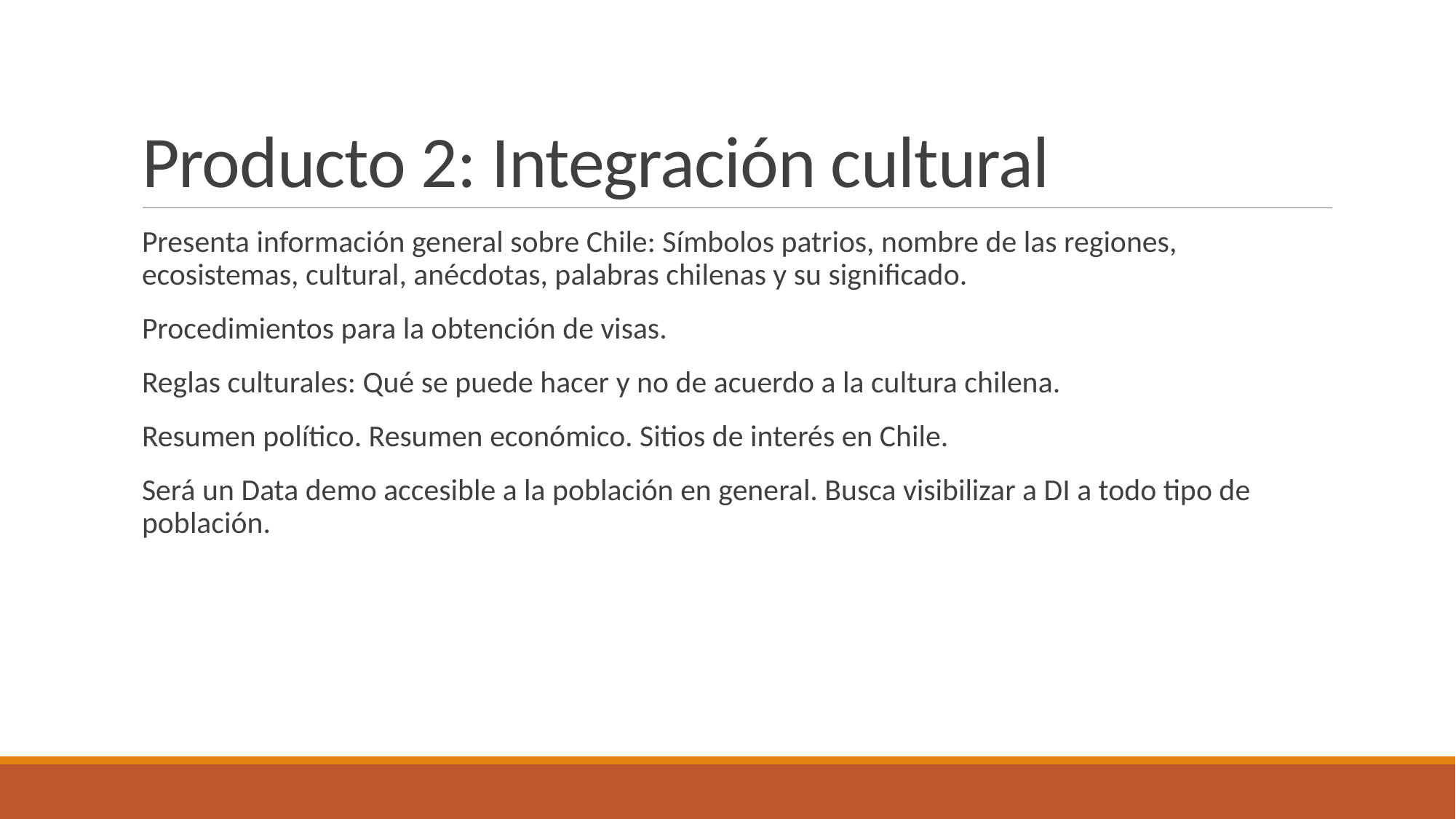

# Producto 2: Integración cultural
Presenta información general sobre Chile: Símbolos patrios, nombre de las regiones, ecosistemas, cultural, anécdotas, palabras chilenas y su significado.
Procedimientos para la obtención de visas.
Reglas culturales: Qué se puede hacer y no de acuerdo a la cultura chilena.
Resumen político. Resumen económico. Sitios de interés en Chile.
Será un Data demo accesible a la población en general. Busca visibilizar a DI a todo tipo de población.